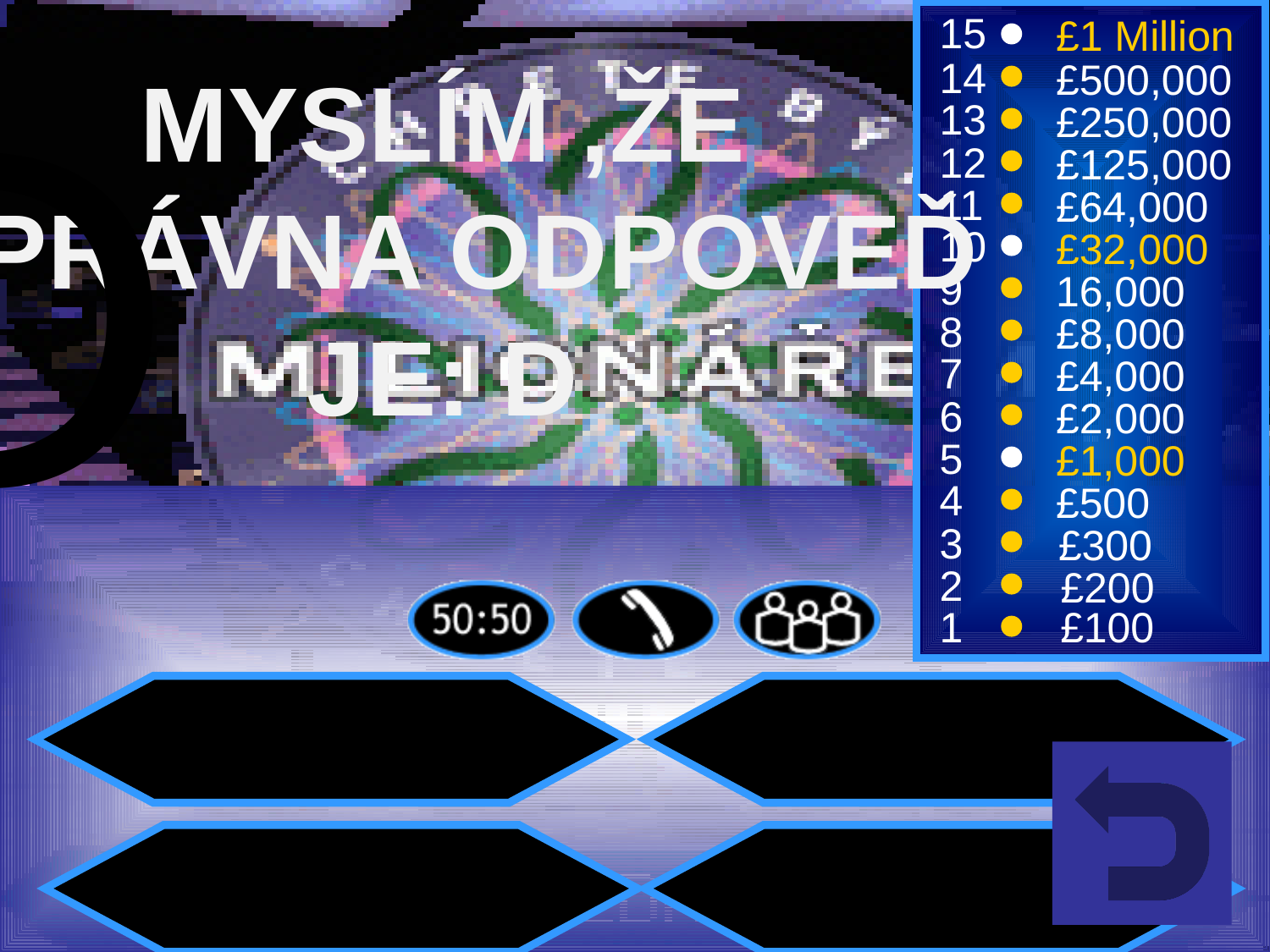

# MYSLÍM ,ŽE SPRÁVNA ODPOVEĎ JE: D
D